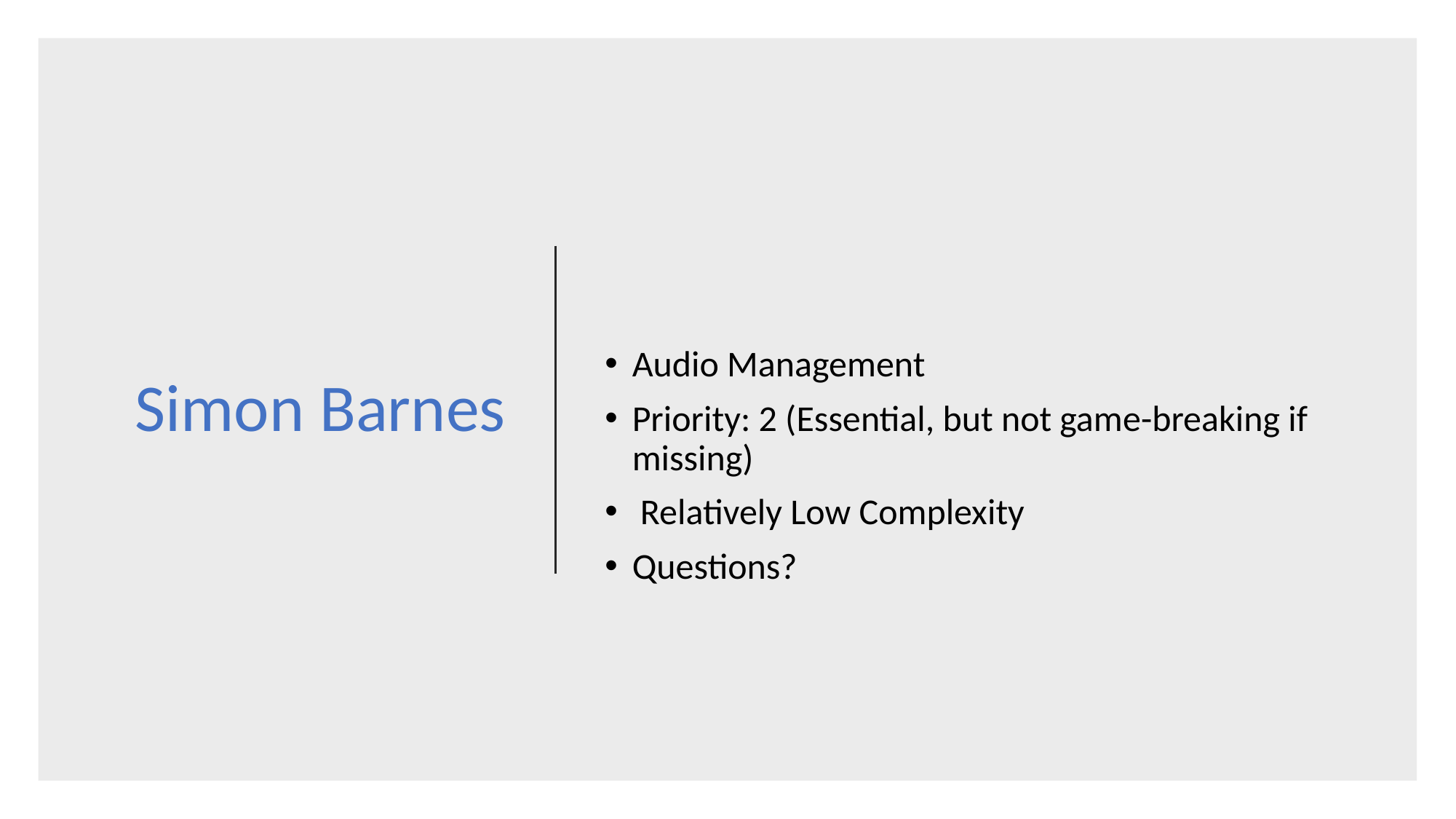

# Simon Barnes

Audio Management
Priority: 2 (Essential, but not game-breaking if missing)
 Relatively Low Complexity
Questions?